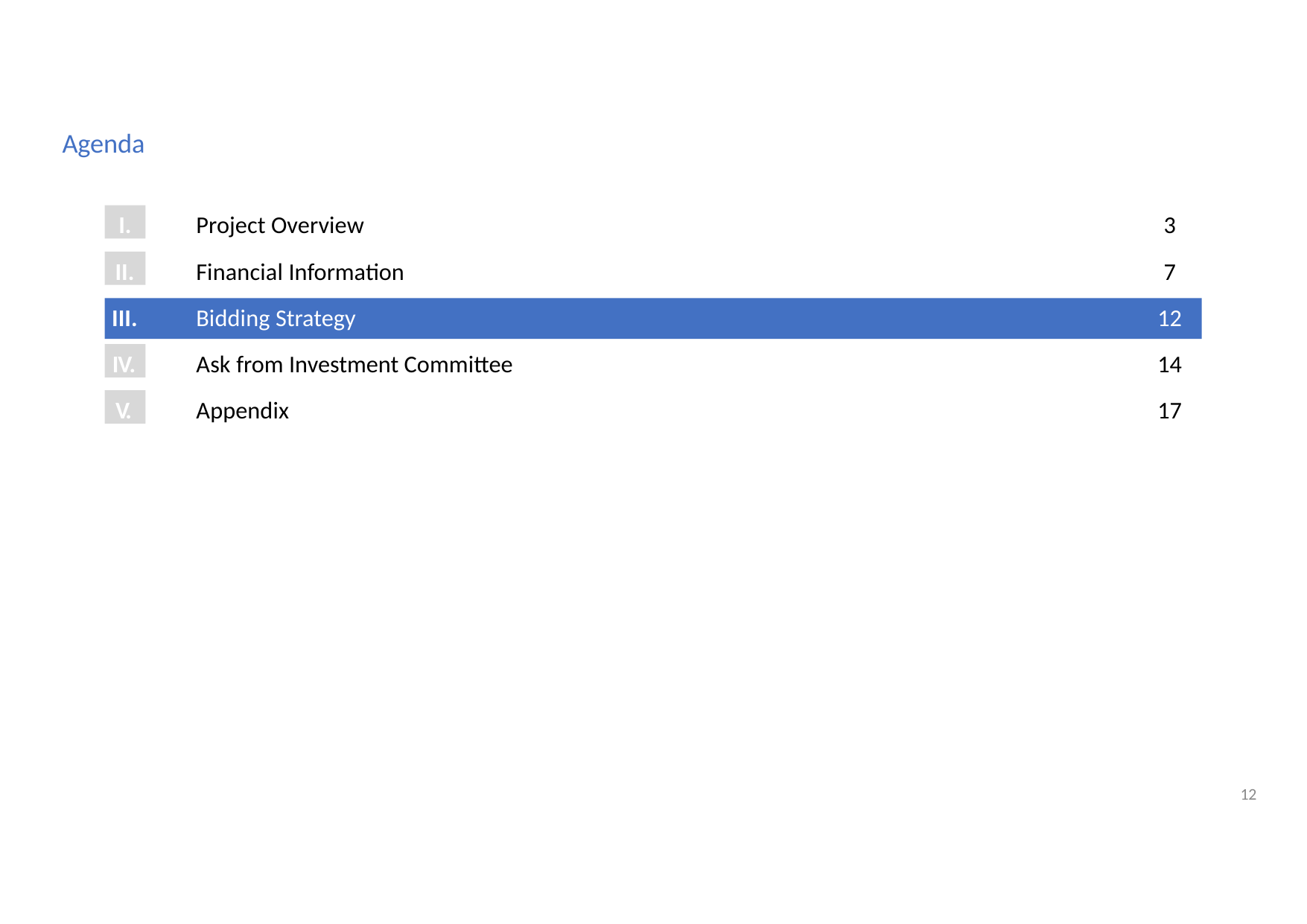

Agenda
I.
Project Overview
3
II.
7
Financial Information

12
Bidding Strategy
III.
IV.
14
Ask from Investment Committee
V.
17
Appendix
12